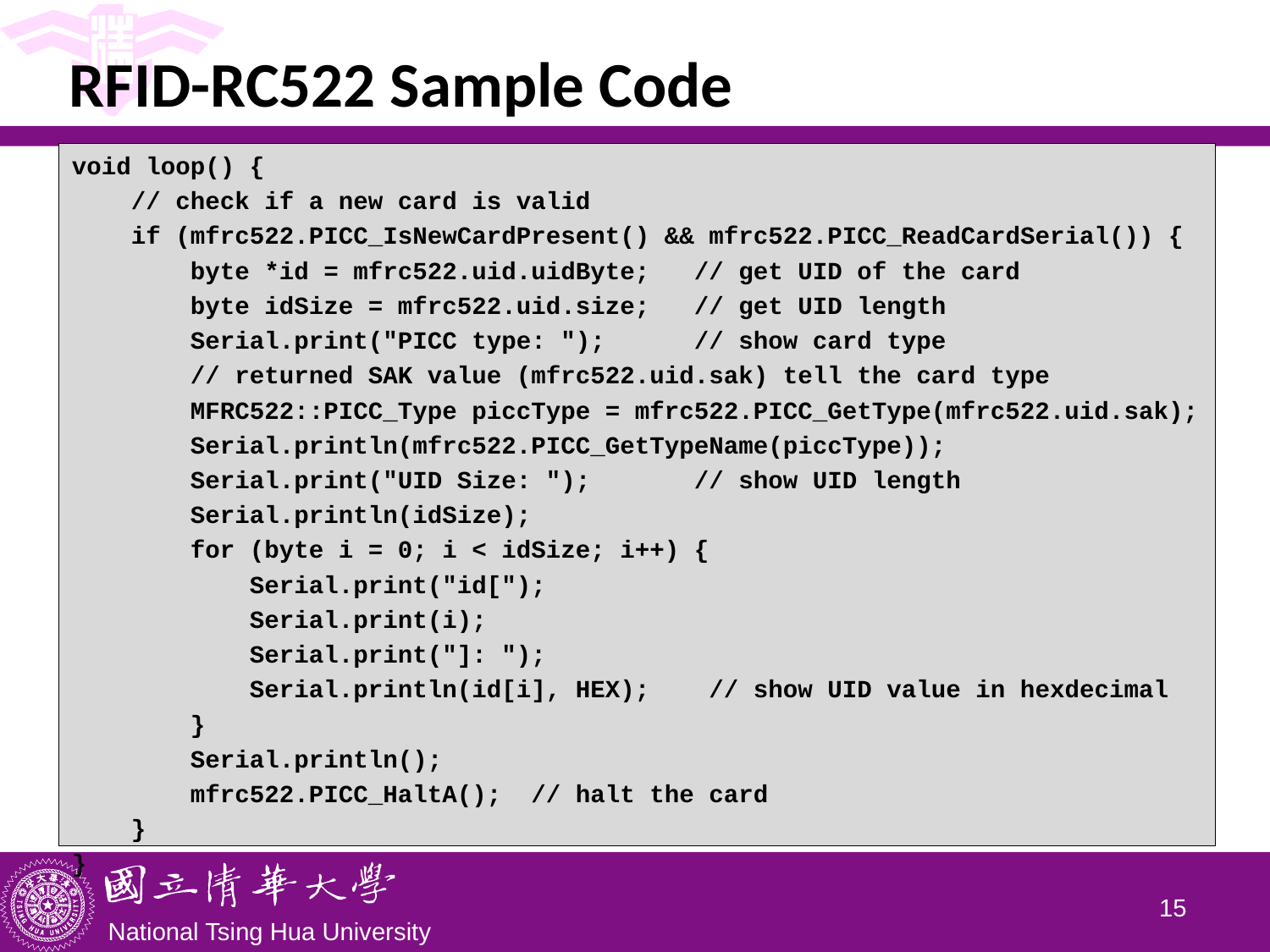

# RFID-RC522 Sample Code
void loop() {
    // check if a new card is valid
    if (mfrc522.PICC_IsNewCardPresent() && mfrc522.PICC_ReadCardSerial()) {
        byte *id = mfrc522.uid.uidByte;   // get UID of the card
        byte idSize = mfrc522.uid.size;   // get UID length
        Serial.print("PICC type: ");      // show card type
        // returned SAK value (mfrc522.uid.sak) tell the card type
        MFRC522::PICC_Type piccType = mfrc522.PICC_GetType(mfrc522.uid.sak);
        Serial.println(mfrc522.PICC_GetTypeName(piccType));
        Serial.print("UID Size: ");       // show UID length
        Serial.println(idSize);
        for (byte i = 0; i < idSize; i++) {
            Serial.print("id[");
            Serial.print(i);
            Serial.print("]: ");
            Serial.println(id[i], HEX);    // show UID value in hexdecimal
        }
        Serial.println();
        mfrc522.PICC_HaltA();  // halt the card
    }
}

15